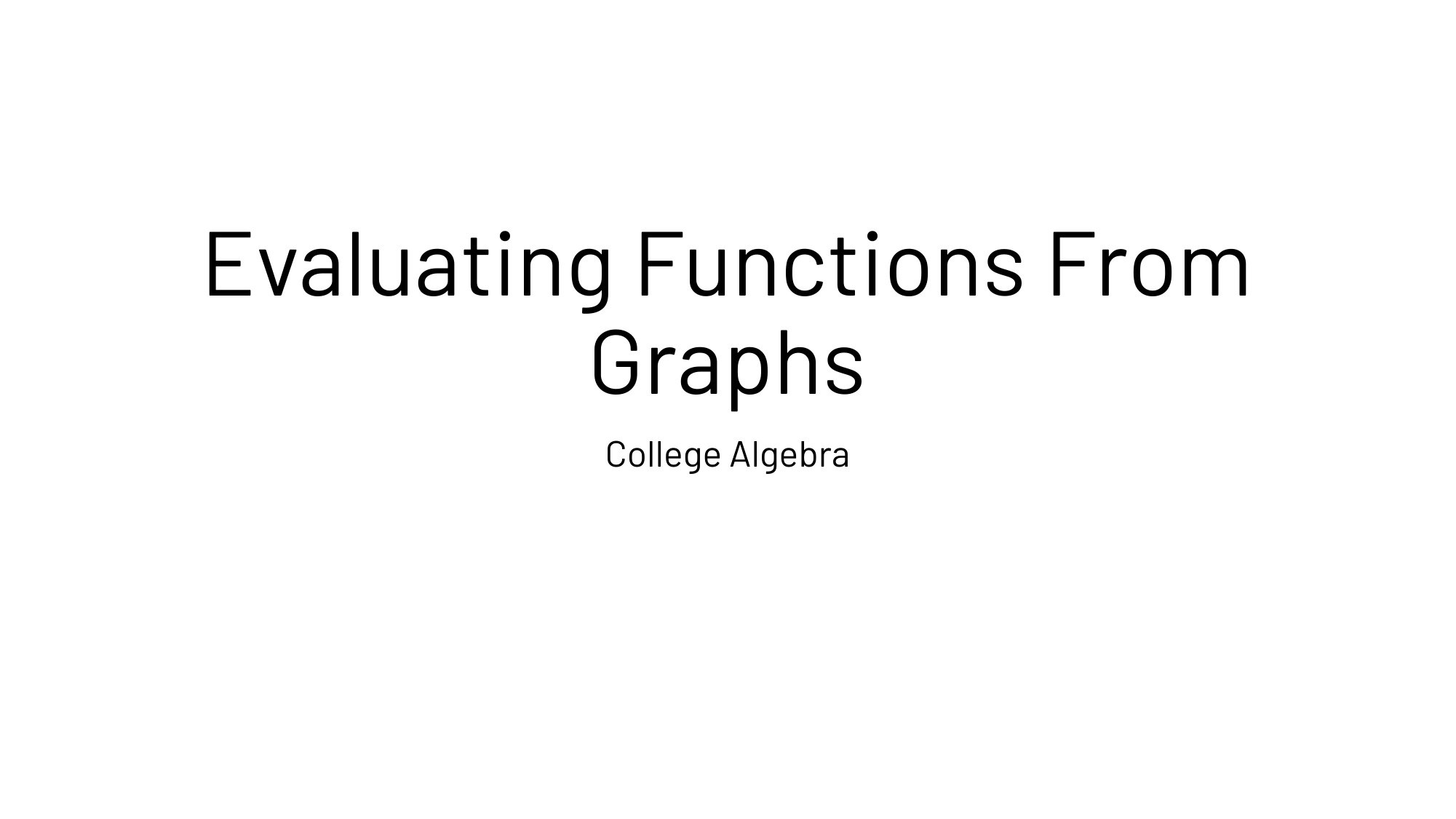

# Evaluating Functions From Graphs
College Algebra